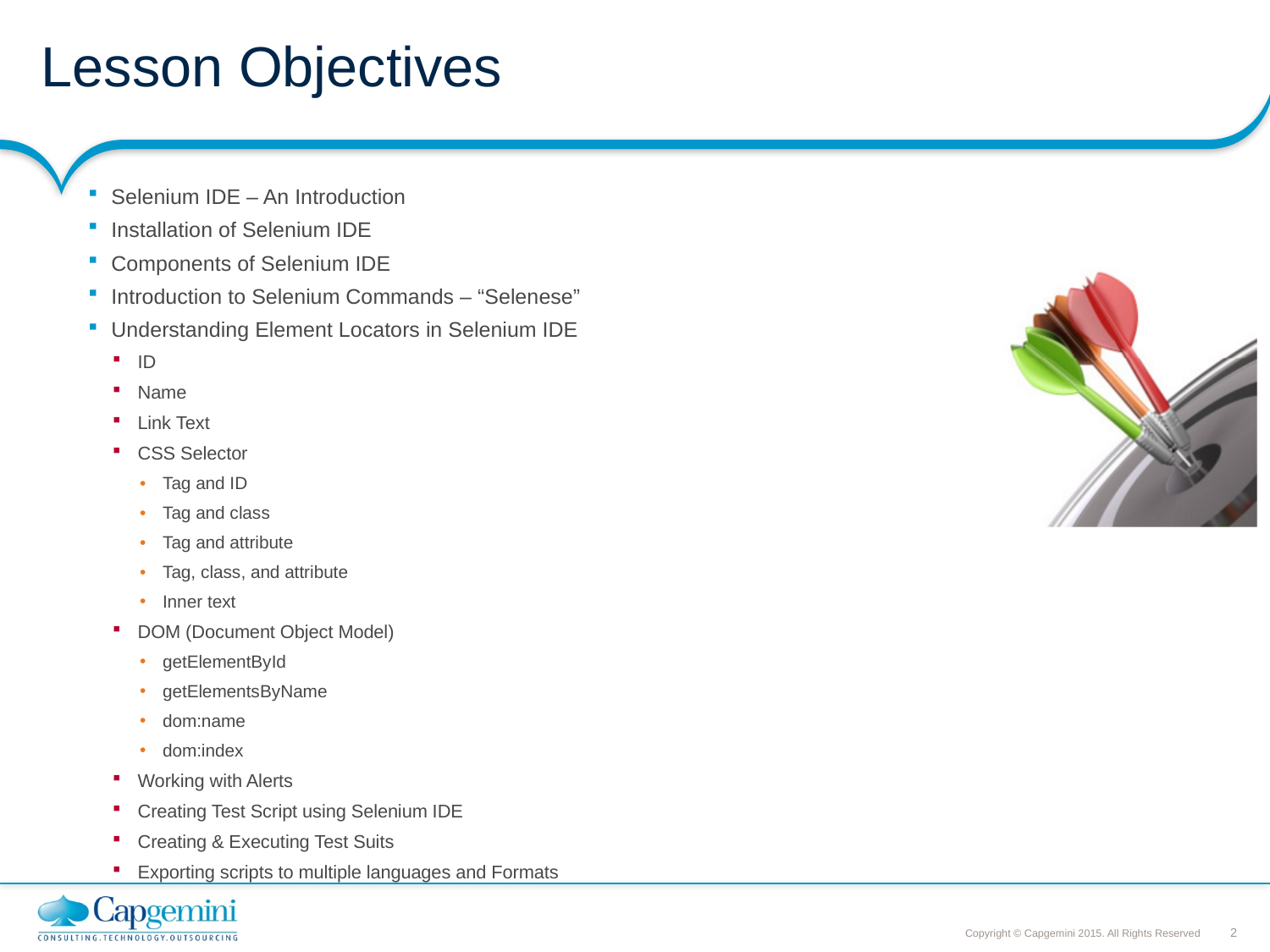

# Lesson Objectives
Selenium IDE – An Introduction
Installation of Selenium IDE
Components of Selenium IDE
Introduction to Selenium Commands – “Selenese”
Understanding Element Locators in Selenium IDE
ID
Name
Link Text
CSS Selector
Tag and ID
Tag and class
Tag and attribute
Tag, class, and attribute
Inner text
DOM (Document Object Model)
getElementById
getElementsByName
dom:name
dom:index
Working with Alerts
Creating Test Script using Selenium IDE
Creating & Executing Test Suits
Exporting scripts to multiple languages and Formats